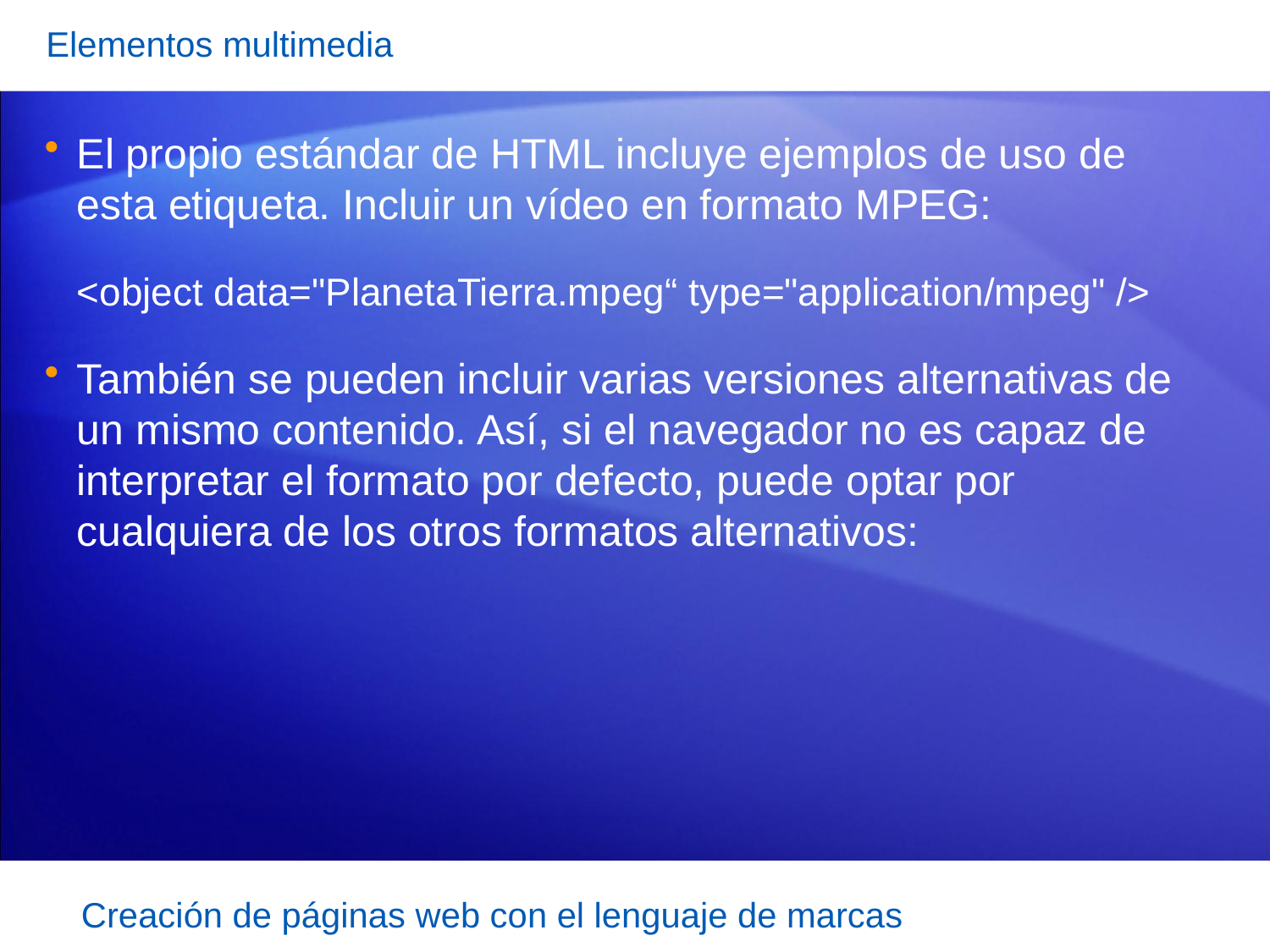

Elementos multimedia

El propio estándar de HTML incluye ejemplos de uso de esta etiqueta. Incluir un vídeo en formato MPEG:
   <object data="PlanetaTierra.mpeg“ type="application/mpeg" />
También se pueden incluir varias versiones alternativas de un mismo contenido. Así, si el navegador no es capaz de interpretar el formato por defecto, puede optar por cualquiera de los otros formatos alternativos:

Creación de páginas web con el lenguaje de marcas